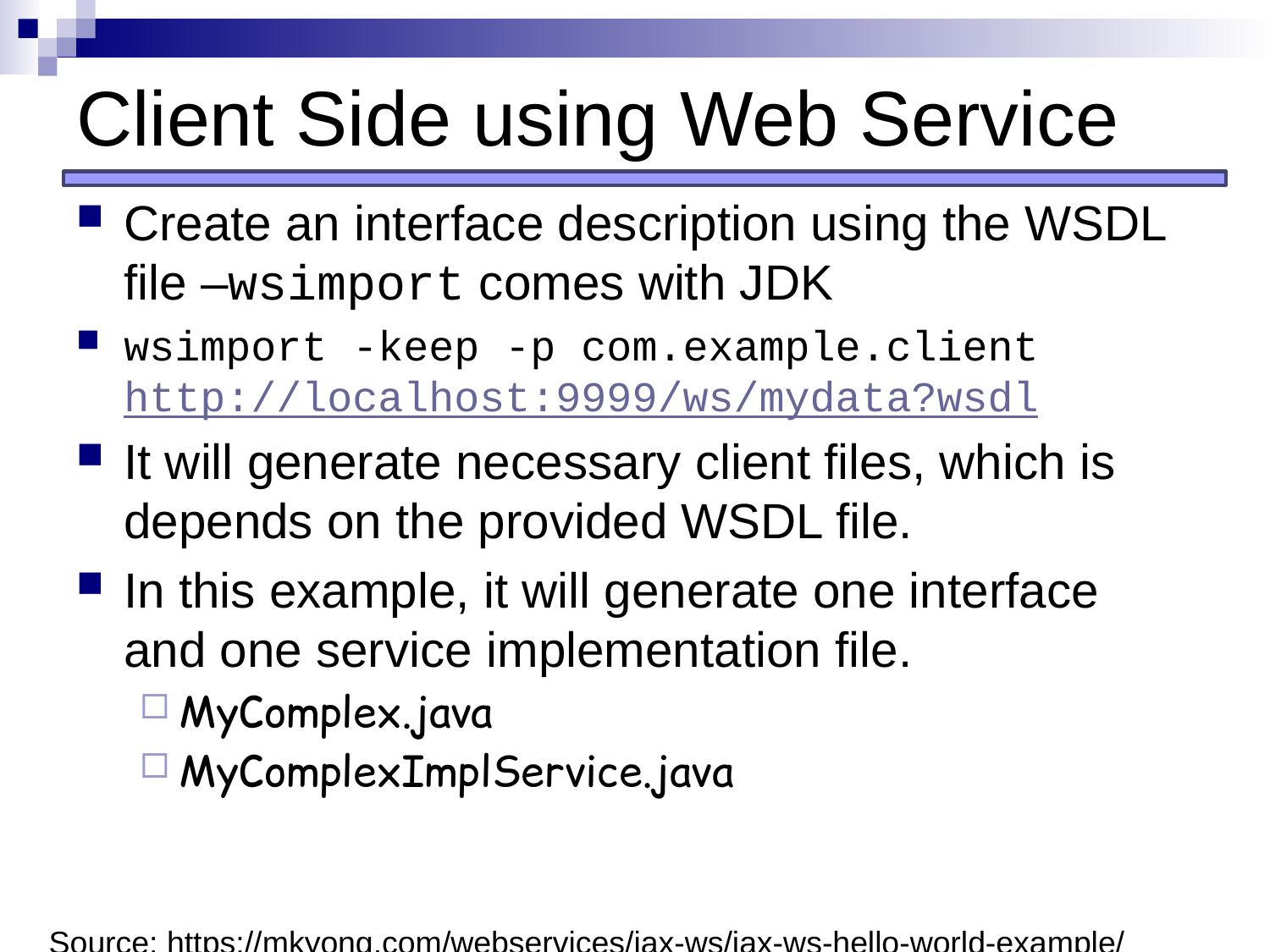

# Client Side using Web Service
Create an interface description using the WSDL file –wsimport comes with JDK
wsimport -keep -p com.example.client http://localhost:9999/ws/mydata?wsdl
It will generate necessary client files, which is depends on the provided WSDL file.
In this example, it will generate one interface and one service implementation file.
MyComplex.java
MyComplexImplService.java

Source: https://mkyong.com/webservices/jax-ws/jax-ws-hello-world-example/